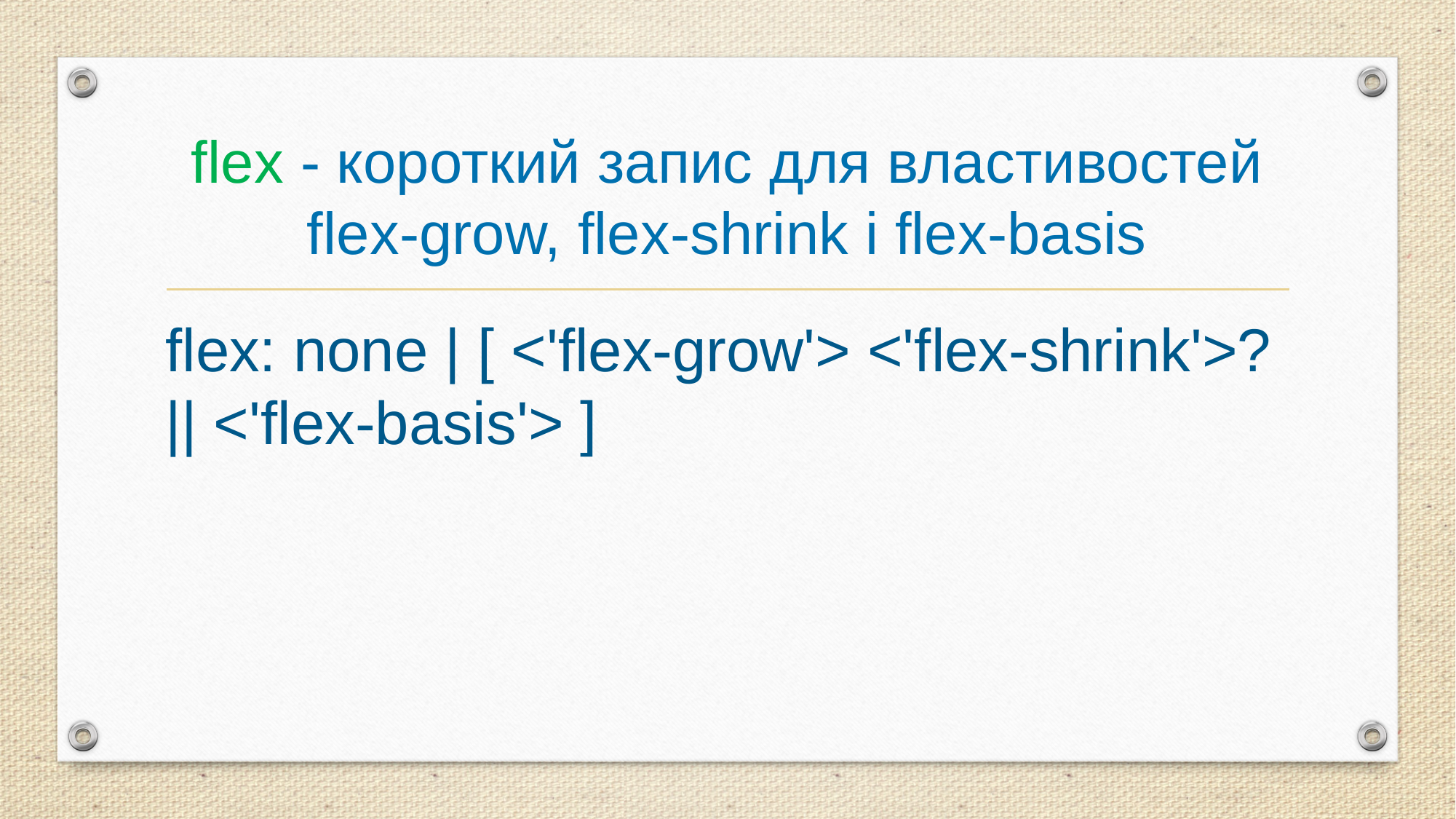

# flex - короткий запис для властивостей flex-grow, flex-shrink і flex-basis
flex: none | [ <'flex-grow'> <'flex-shrink'>? || <'flex-basis'> ]